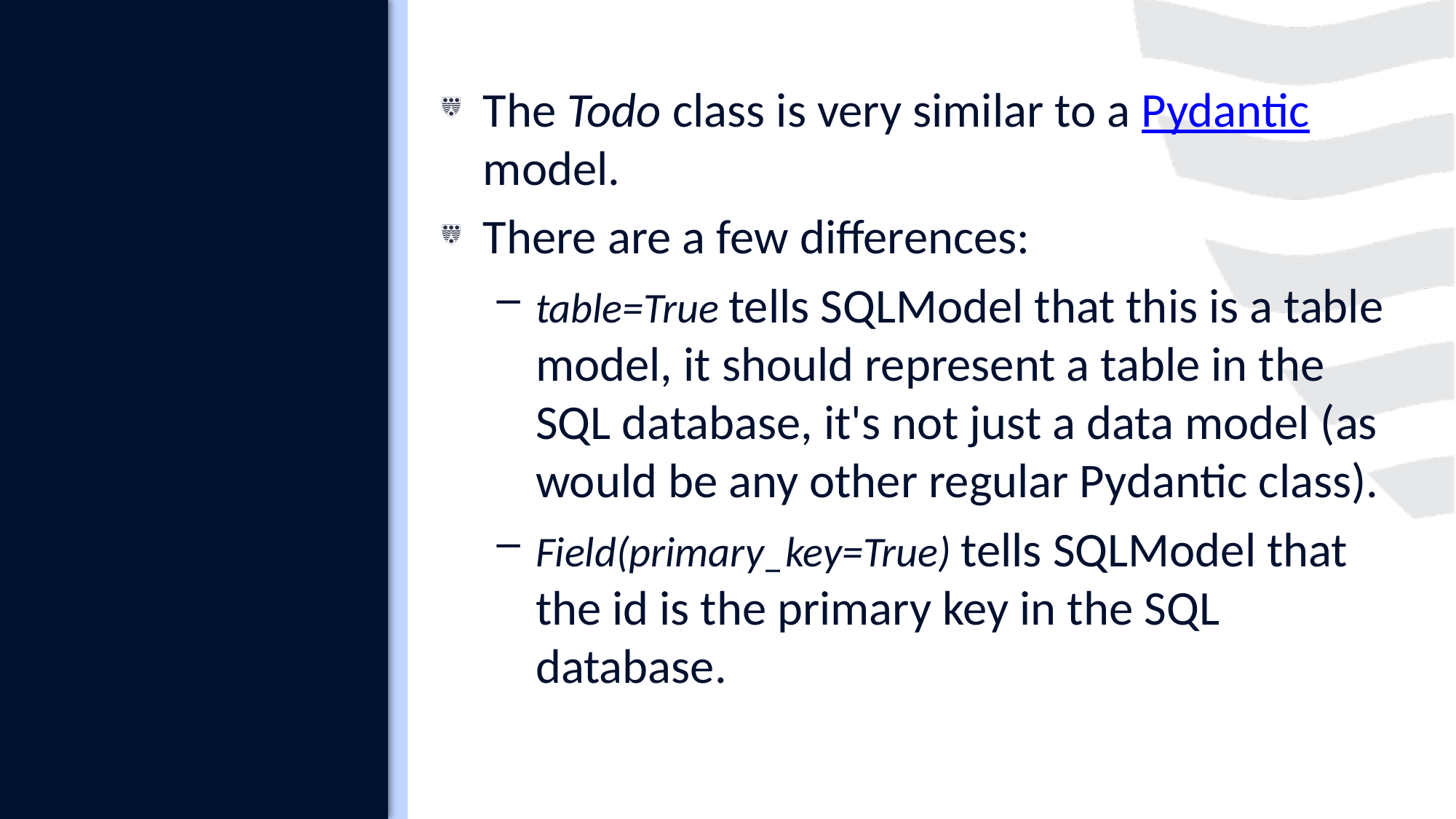

#
The Todo class is very similar to a Pydantic model.
There are a few differences:
table=True tells SQLModel that this is a table model, it should represent a table in the SQL database, it's not just a data model (as would be any other regular Pydantic class).
Field(primary_key=True) tells SQLModel that the id is the primary key in the SQL database.